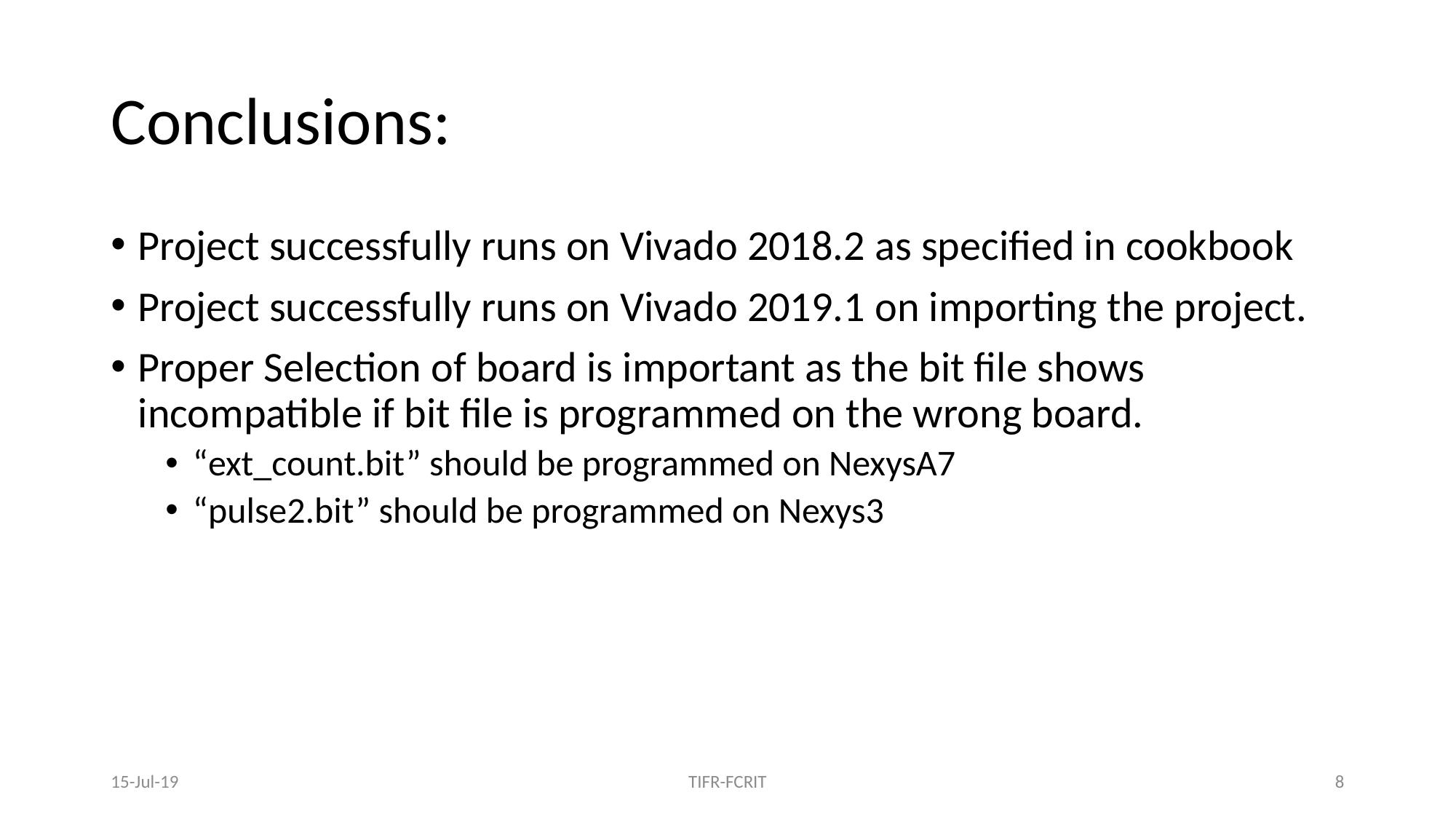

# Conclusions:
Project successfully runs on Vivado 2018.2 as specified in cookbook
Project successfully runs on Vivado 2019.1 on importing the project.
Proper Selection of board is important as the bit file shows incompatible if bit file is programmed on the wrong board.
“ext_count.bit” should be programmed on NexysA7
“pulse2.bit” should be programmed on Nexys3

15-Jul-19
TIFR-FCRIT
8